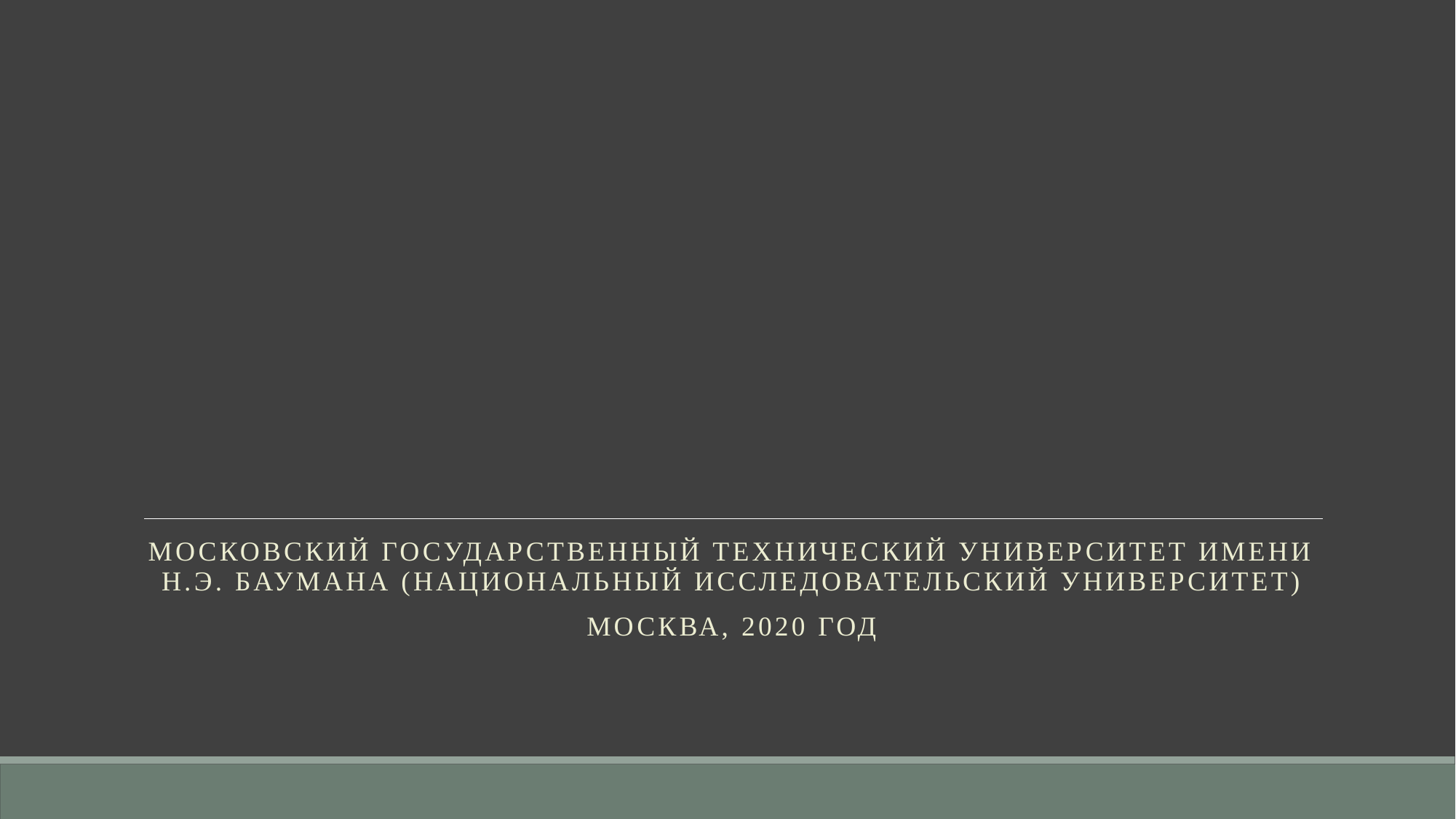

московский государственный технический университет имени н.э. Баумана (национальный исследовательский университет)
Москва, 2020 год